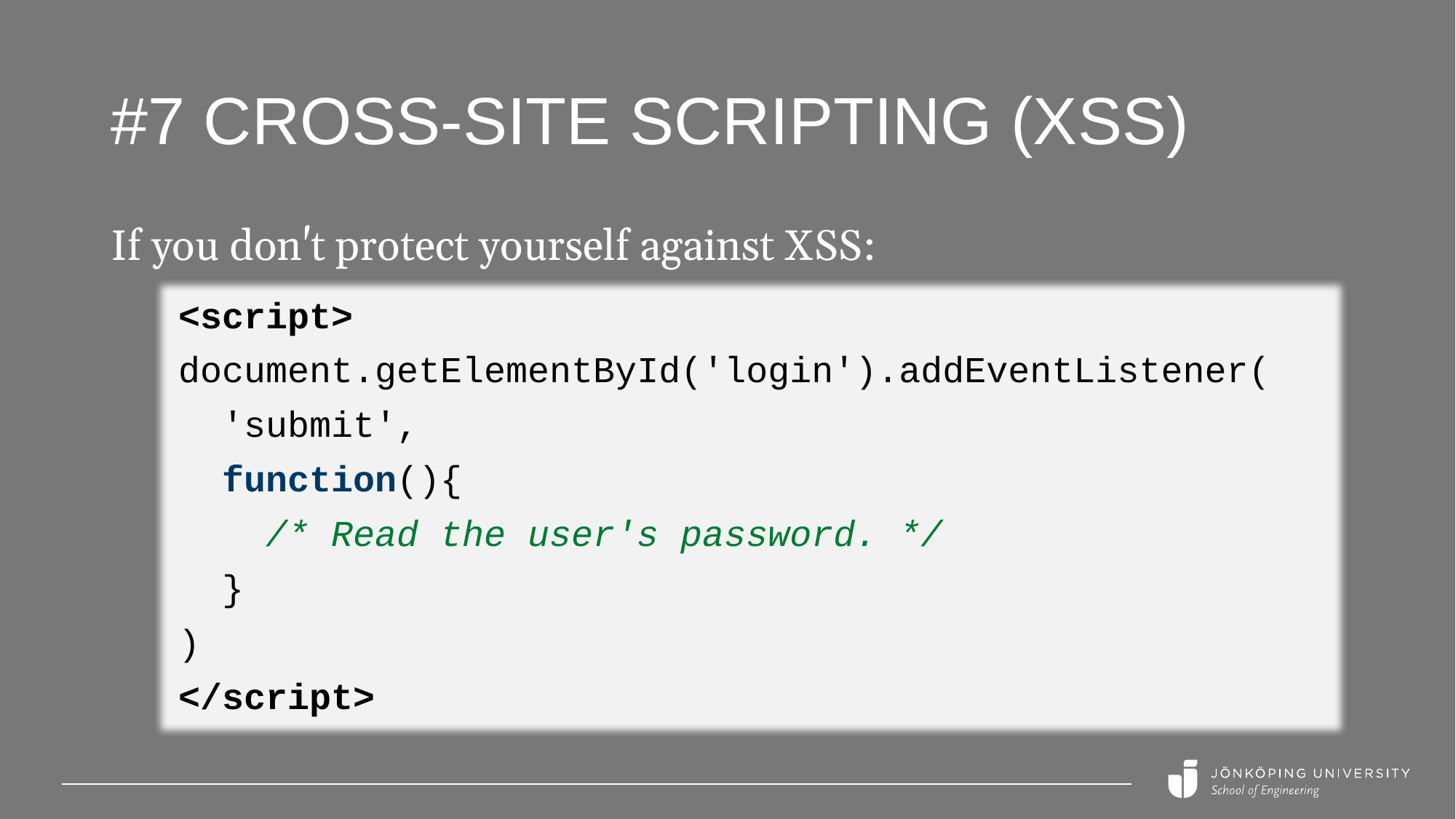

# #7 Cross-Site Scripting (XSS)
If you don't protect yourself against XSS:
<script>
document.getElementById('login').addEventListener(
  'submit',
  function(){
    /* Read the user's password. */
  }
)
</script>